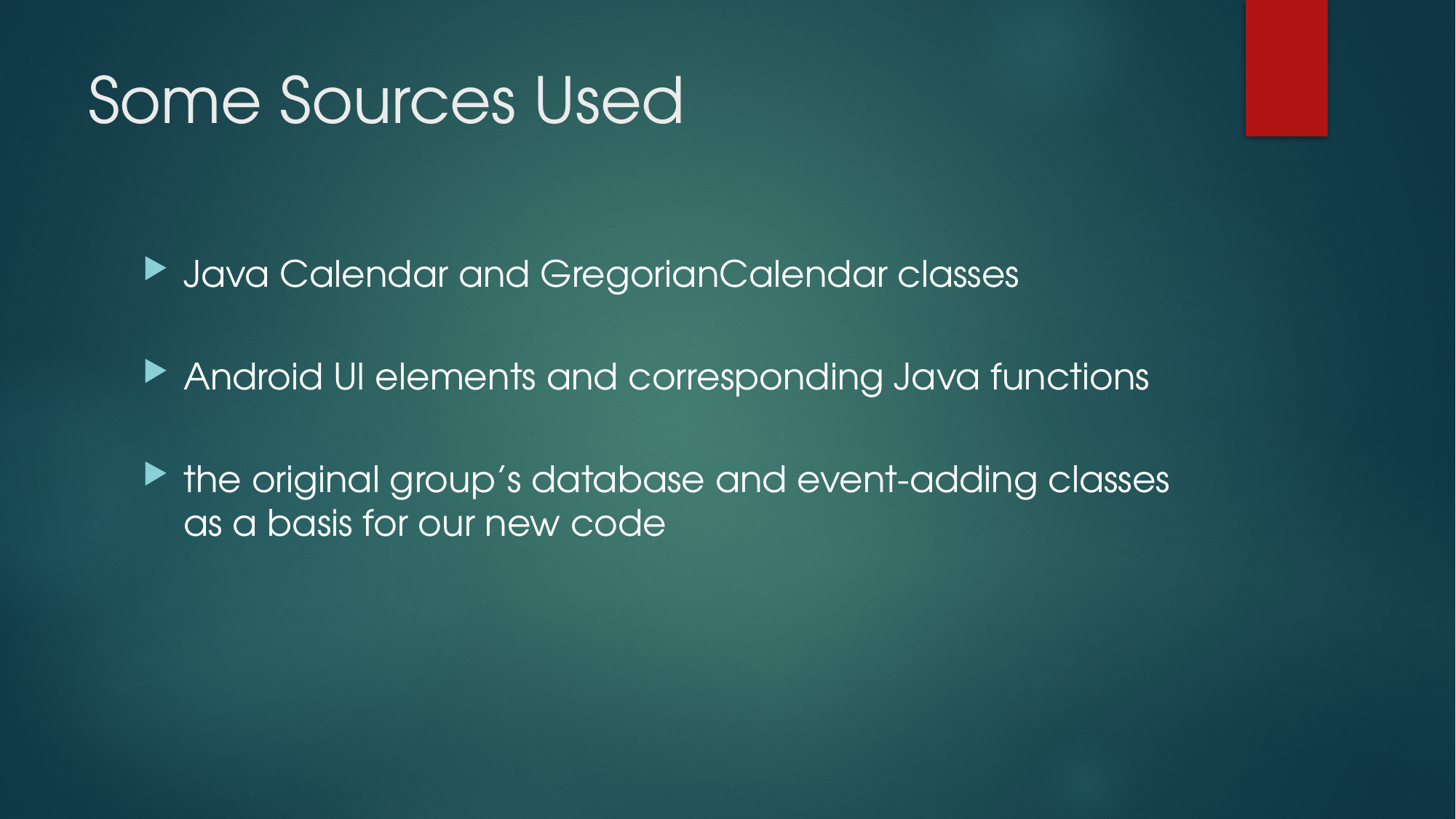

# Some Sources Used
Java Calendar and GregorianCalendar classes
Android UI elements and corresponding Java functions
the original group’s database and event-adding classes as a basis for our new code